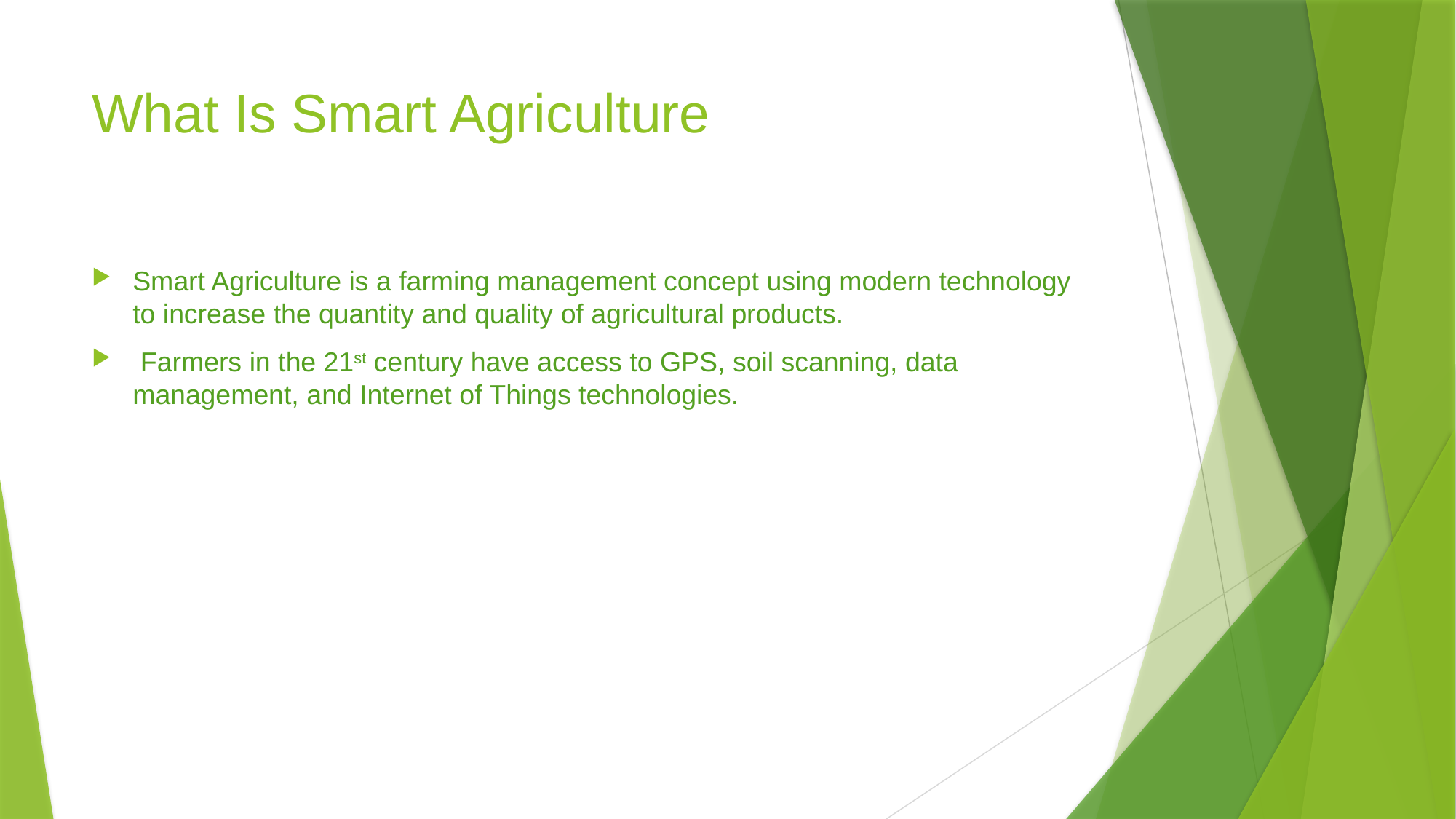

# What Is Smart Agriculture
Smart Agriculture is a farming management concept using modern technology to increase the quantity and quality of agricultural products.
 Farmers in the 21st century have access to GPS, soil scanning, data management, and Internet of Things technologies.